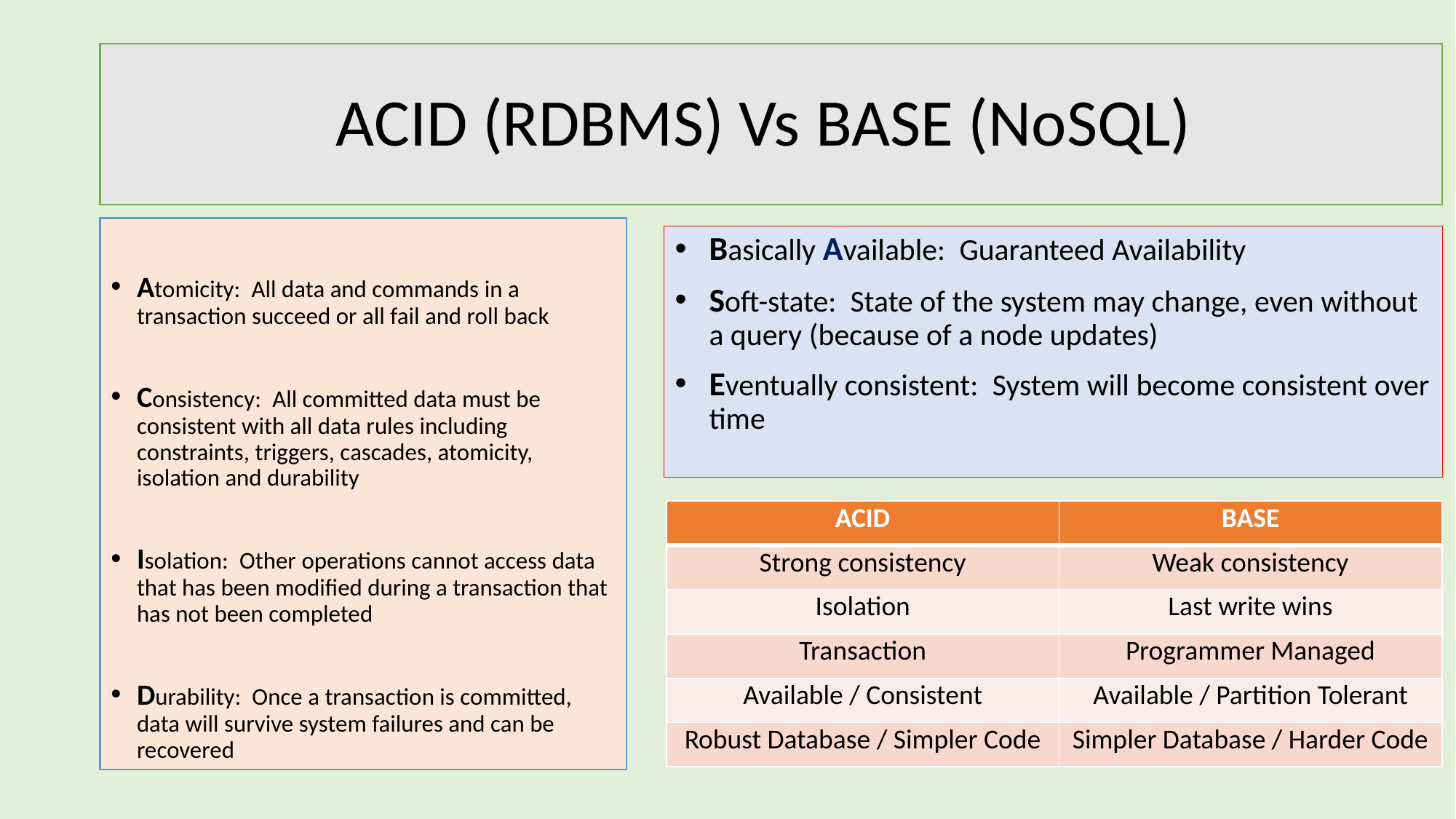

# ACID (RDBMS) Vs BASE (NoSQL)

Atomicity:  All data and commands in a transaction succeed or all fail and roll back

Consistency:  All committed data must be consistent with all data rules including constraints, triggers, cascades, atomicity, isolation and durability

Isolation:  Other operations cannot access data that has been modified during a transaction that has not been completed

Durability:  Once a transaction is committed, data will survive system failures and can be recovered
Basically Available:  Guaranteed Availability
Soft-state:  State of the system may change, even without a query (because of a node updates)
Eventually consistent:  System will become consistent over time

| ACID | BASE |
| --- | --- |
| Strong consistency | Weak consistency |
| Isolation | Last write wins |
| Transaction | Programmer Managed |
| Available / Consistent | Available / Partition Tolerant |
| Robust Database / Simpler Code | Simpler Database / Harder Code |